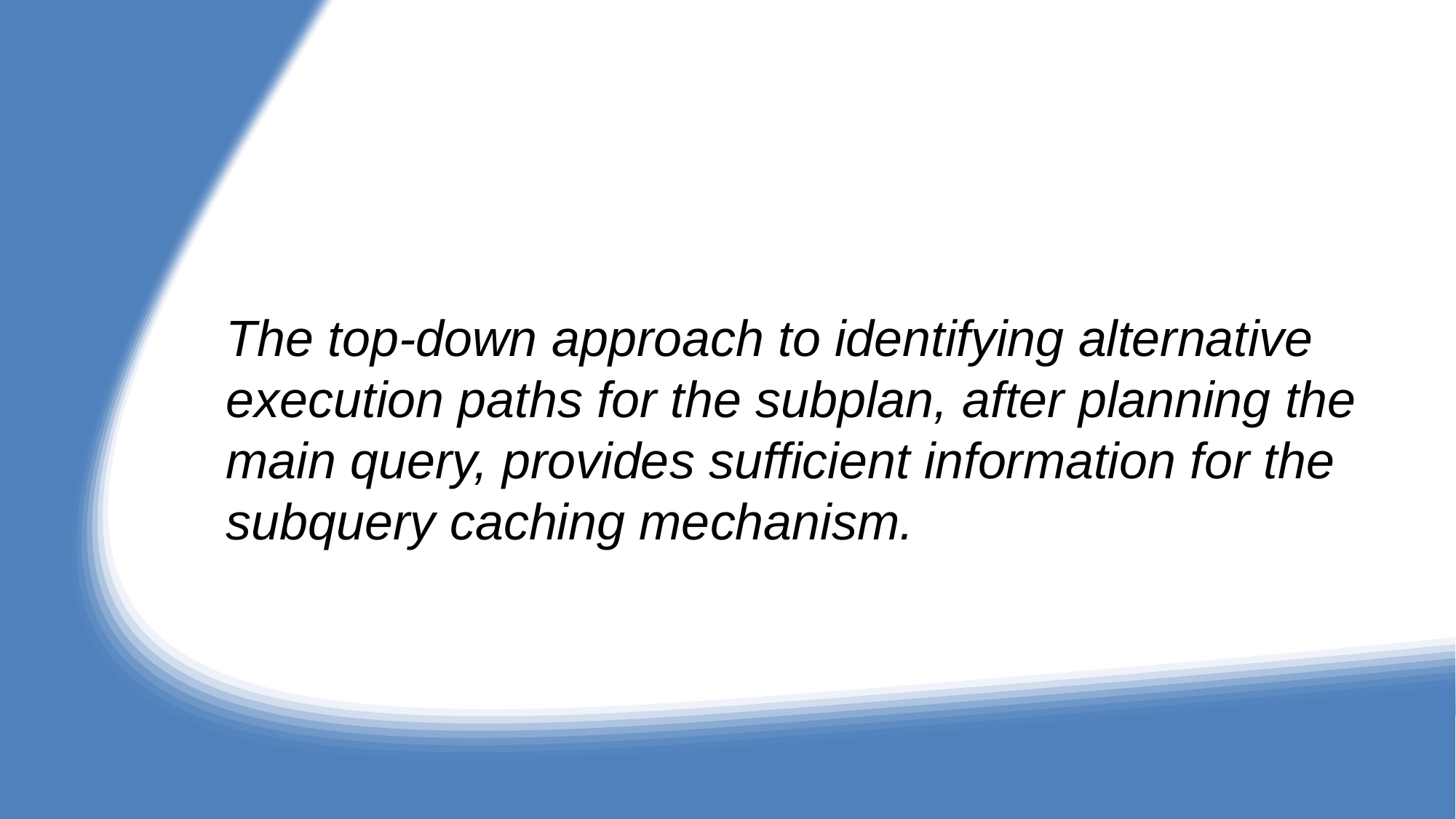

# The top-down approach to identifying alternative execution paths for the subplan, after planning the main query, provides sufficient information for the subquery caching mechanism.
19